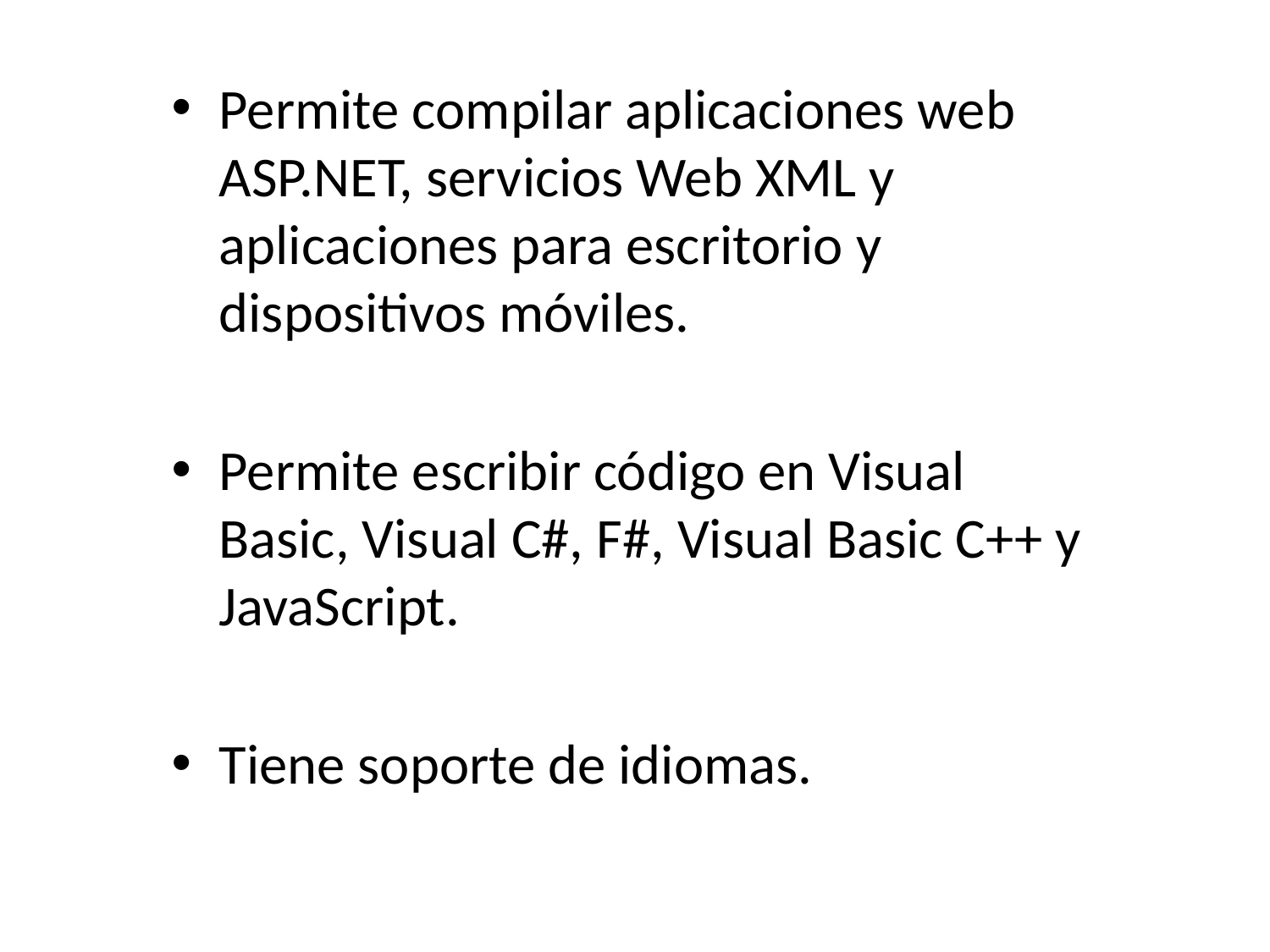

Permite compilar aplicaciones web ASP.NET, servicios Web XML y aplicaciones para escritorio y dispositivos móviles.

Permite escribir código en Visual Basic, Visual C#, F#, Visual Basic C++ y JavaScript.

Tiene soporte de idiomas.